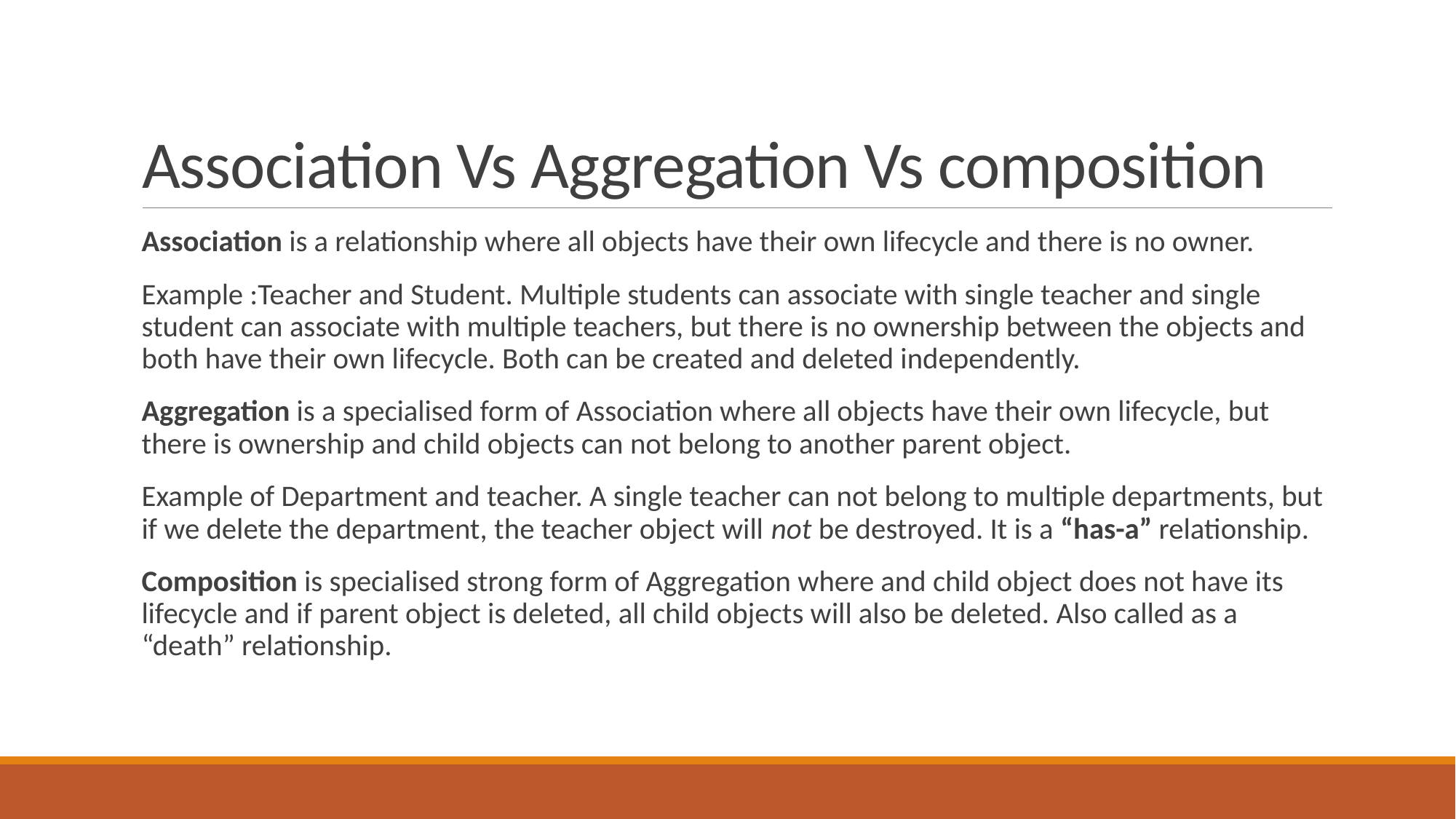

# Association Vs Aggregation Vs composition
Association is a relationship where all objects have their own lifecycle and there is no owner.
Example :Teacher and Student. Multiple students can associate with single teacher and single student can associate with multiple teachers, but there is no ownership between the objects and both have their own lifecycle. Both can be created and deleted independently.
Aggregation is a specialised form of Association where all objects have their own lifecycle, but there is ownership and child objects can not belong to another parent object.
Example of Department and teacher. A single teacher can not belong to multiple departments, but if we delete the department, the teacher object will not be destroyed. It is a “has-a” relationship.
Composition is specialised strong form of Aggregation where and child object does not have its lifecycle and if parent object is deleted, all child objects will also be deleted. Also called as a “death” relationship.